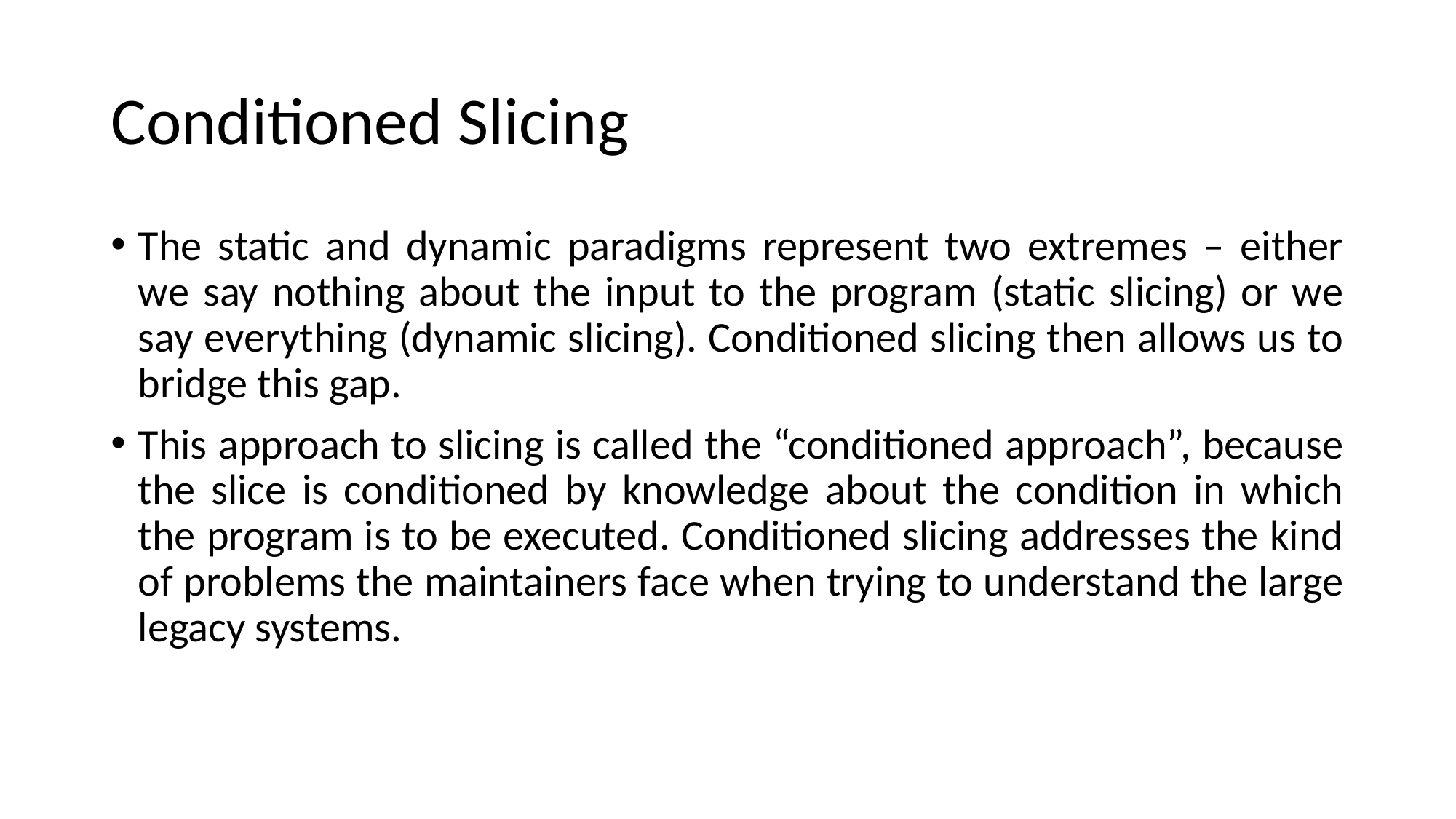

# Conditioned Slicing
The static and dynamic paradigms represent two extremes – either we say nothing about the input to the program (static slicing) or we say everything (dynamic slicing). Conditioned slicing then allows us to bridge this gap.
This approach to slicing is called the “conditioned approach”, because the slice is conditioned by knowledge about the condition in which the program is to be executed. Conditioned slicing addresses the kind of problems the maintainers face when trying to understand the large legacy systems.